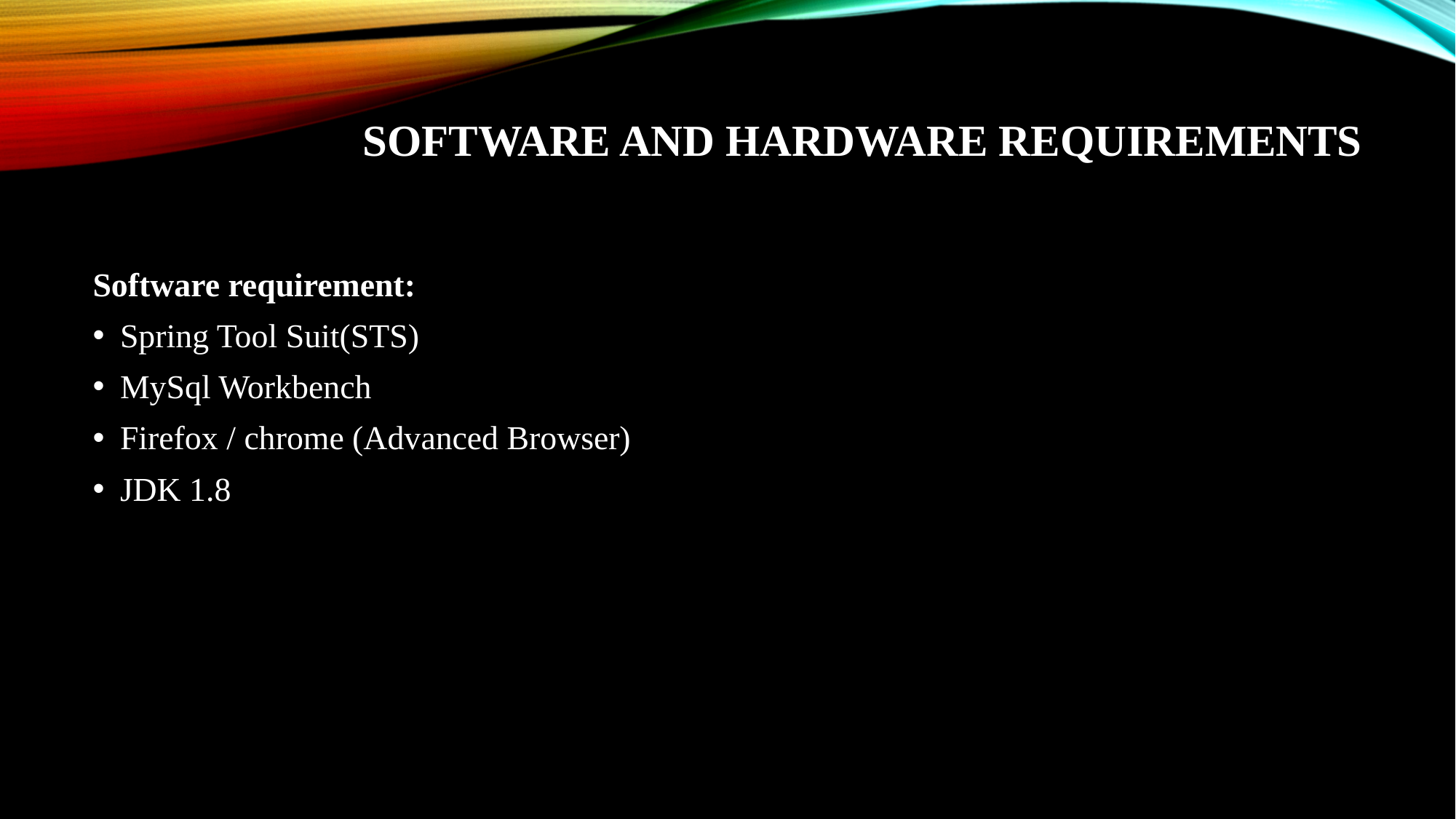

# Software and Hardware Requirements
Software requirement:
Spring Tool Suit(STS)
MySql Workbench
Firefox / chrome (Advanced Browser)
JDK 1.8